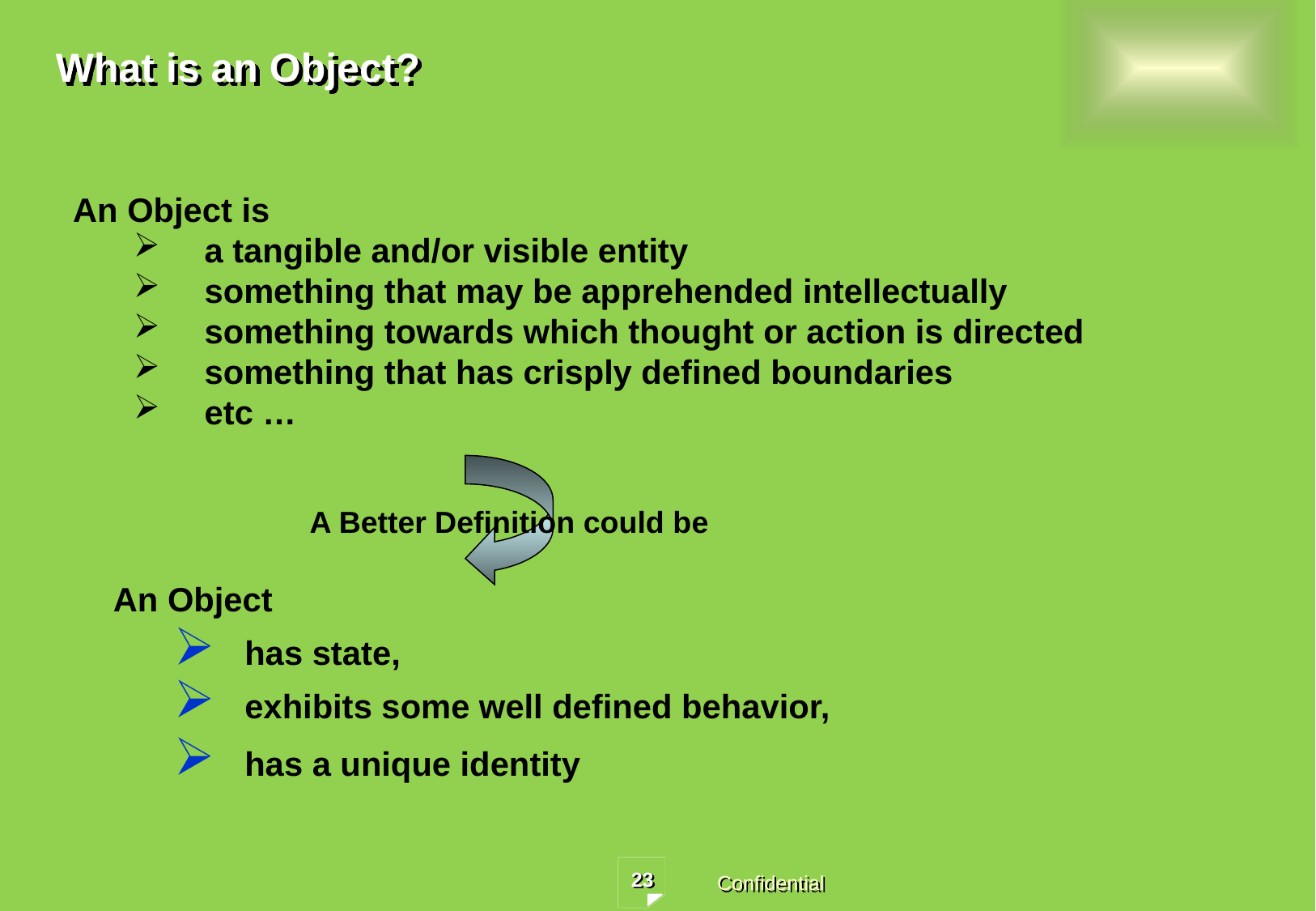

What is an Object?
#

An Object is
a tangible and/or visible entity
something that may be apprehended intellectually
something towards which thought or action is directed
something that has crisply defined boundaries
etc …

A Better Definition could be
An Object
has state,
exhibits some well defined behavior,
has a unique identity

23